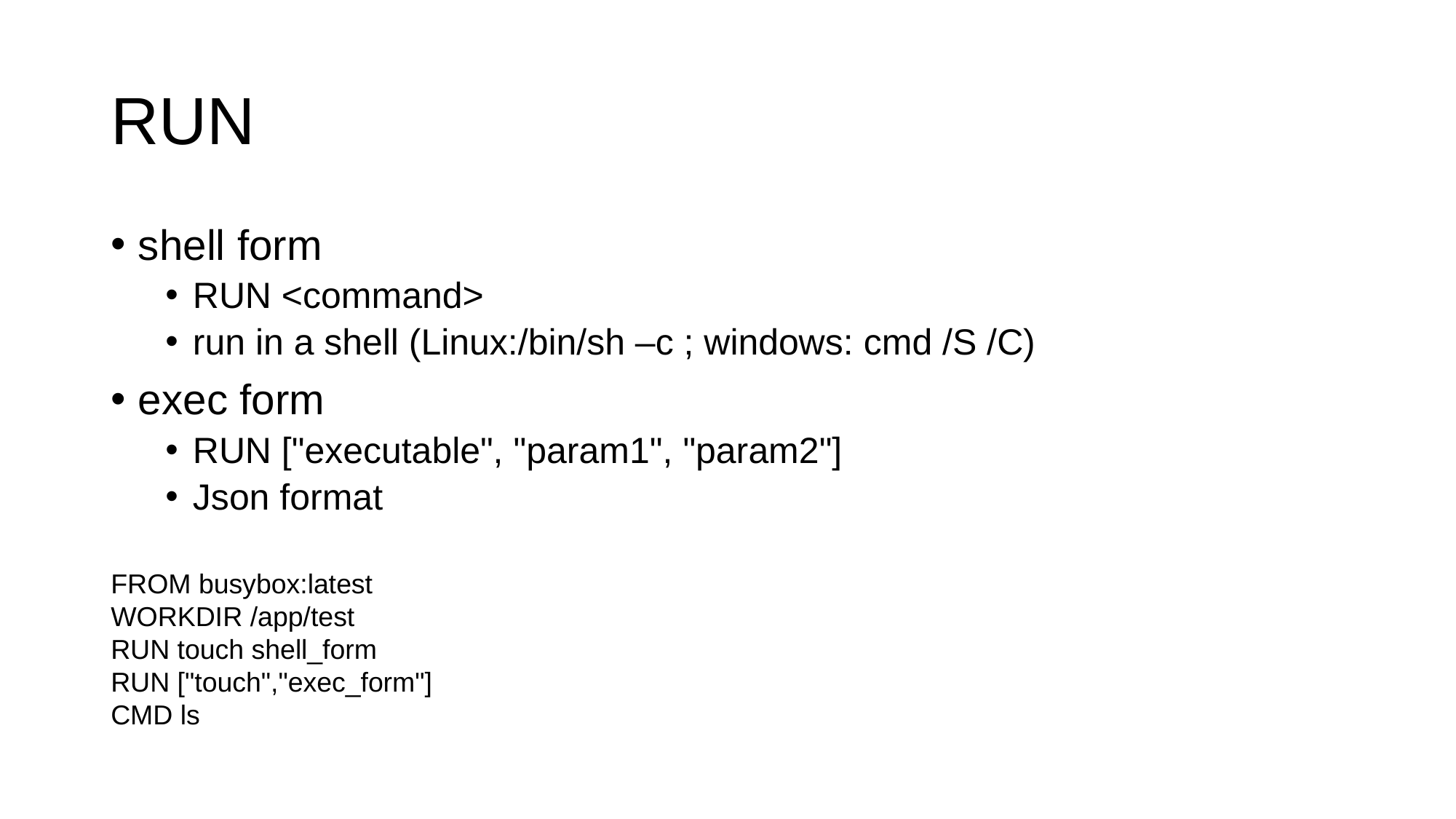

# RUN
shell form
RUN <command>
run in a shell (Linux:/bin/sh –c ; windows: cmd /S /C)
exec form
RUN ["executable", "param1", "param2"]
Json format
FROM busybox:latest
WORKDIR /app/test
RUN touch shell_form
RUN ["touch","exec_form"]
CMD ls